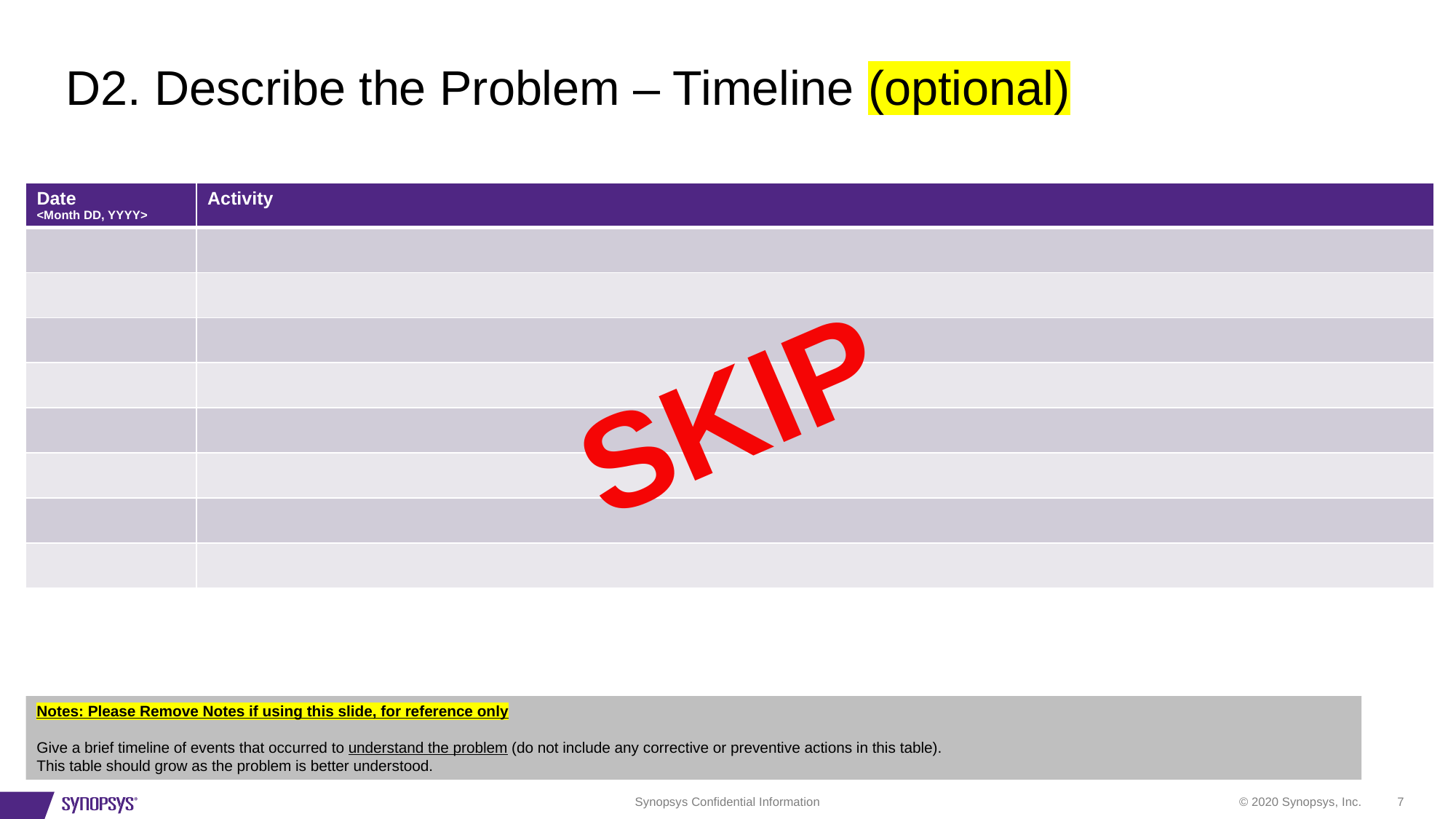

# D2. Describe the Problem – Timeline (optional)
| Date <Month DD, YYYY> | Activity |
| --- | --- |
|  |  |
|  |  |
|  |  |
|  |  |
|  |  |
|  |  |
|  |  |
|  |  |
SKIP
Notes: Please Remove Notes if using this slide, for reference only

Give a brief timeline of events that occurred to understand the problem (do not include any corrective or preventive actions in this table).
This table should grow as the problem is better understood.